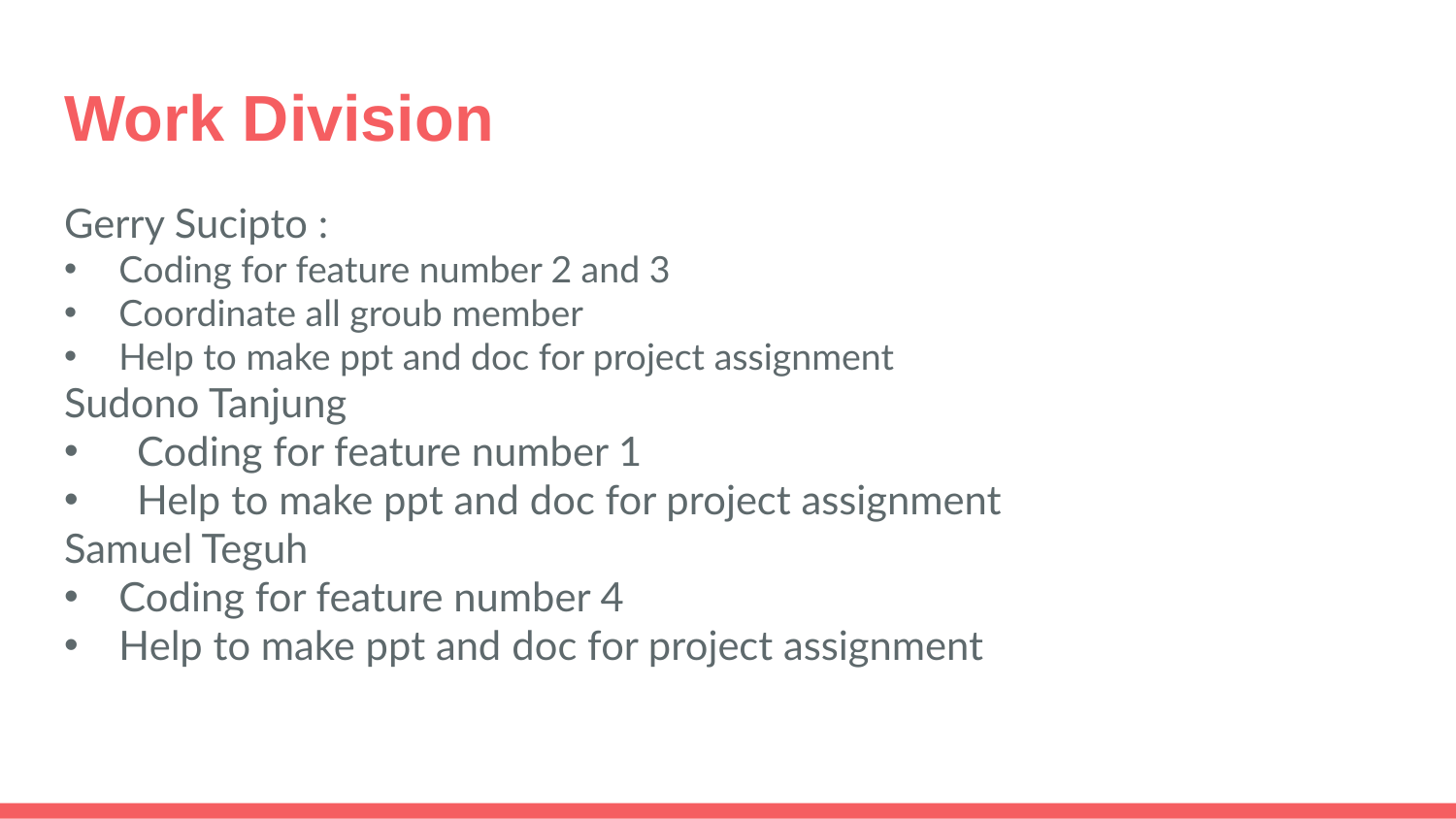

# Work Division
Gerry Sucipto :
Coding for feature number 2 and 3
Coordinate all groub member
Help to make ppt and doc for project assignment
Sudono Tanjung
Coding for feature number 1
Help to make ppt and doc for project assignment
Samuel Teguh
Coding for feature number 4
Help to make ppt and doc for project assignment